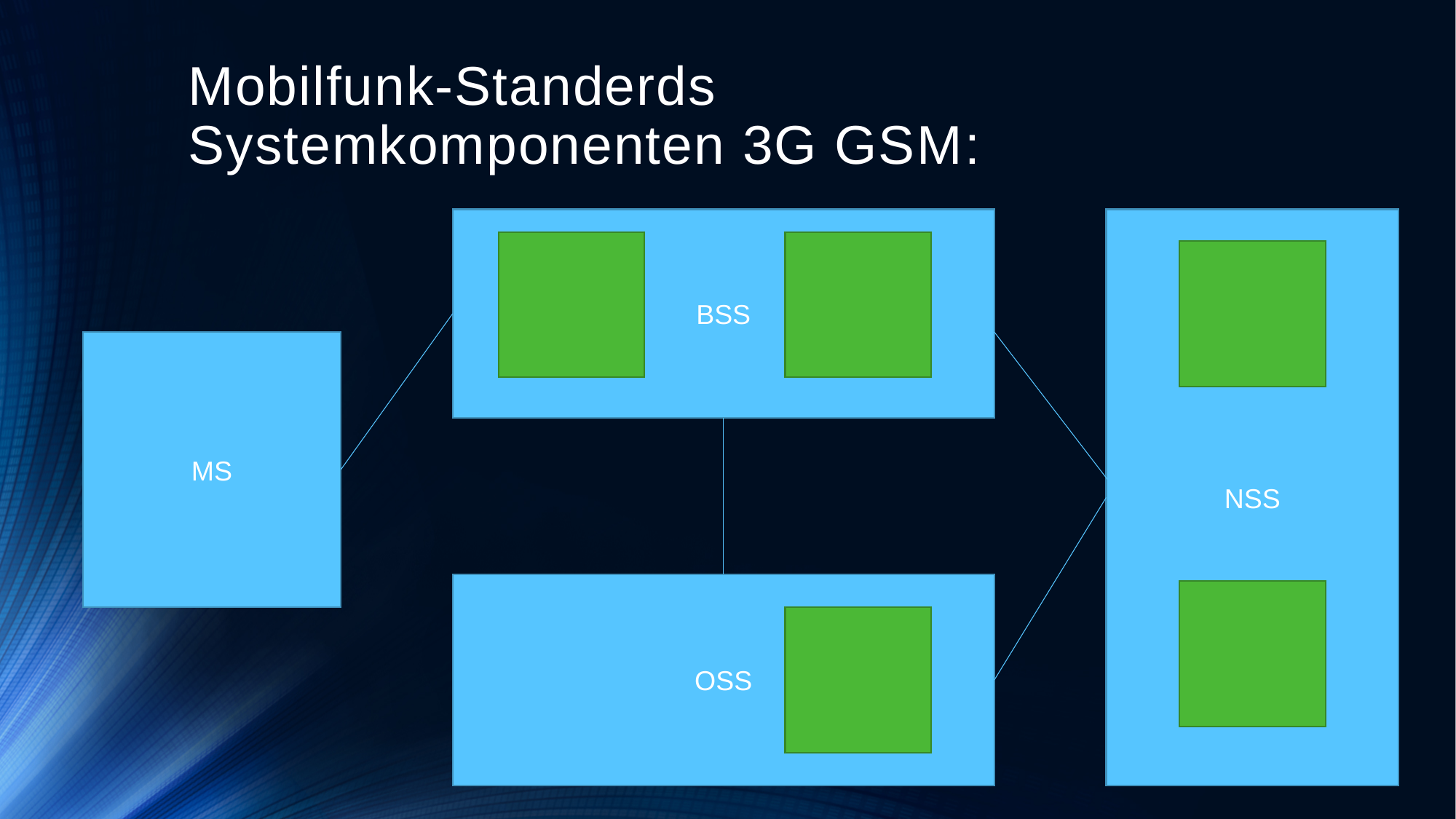

# Mobilfunk-Standerds Systemkomponenten 3G GSM:
BSS
NSS

MS
OSS